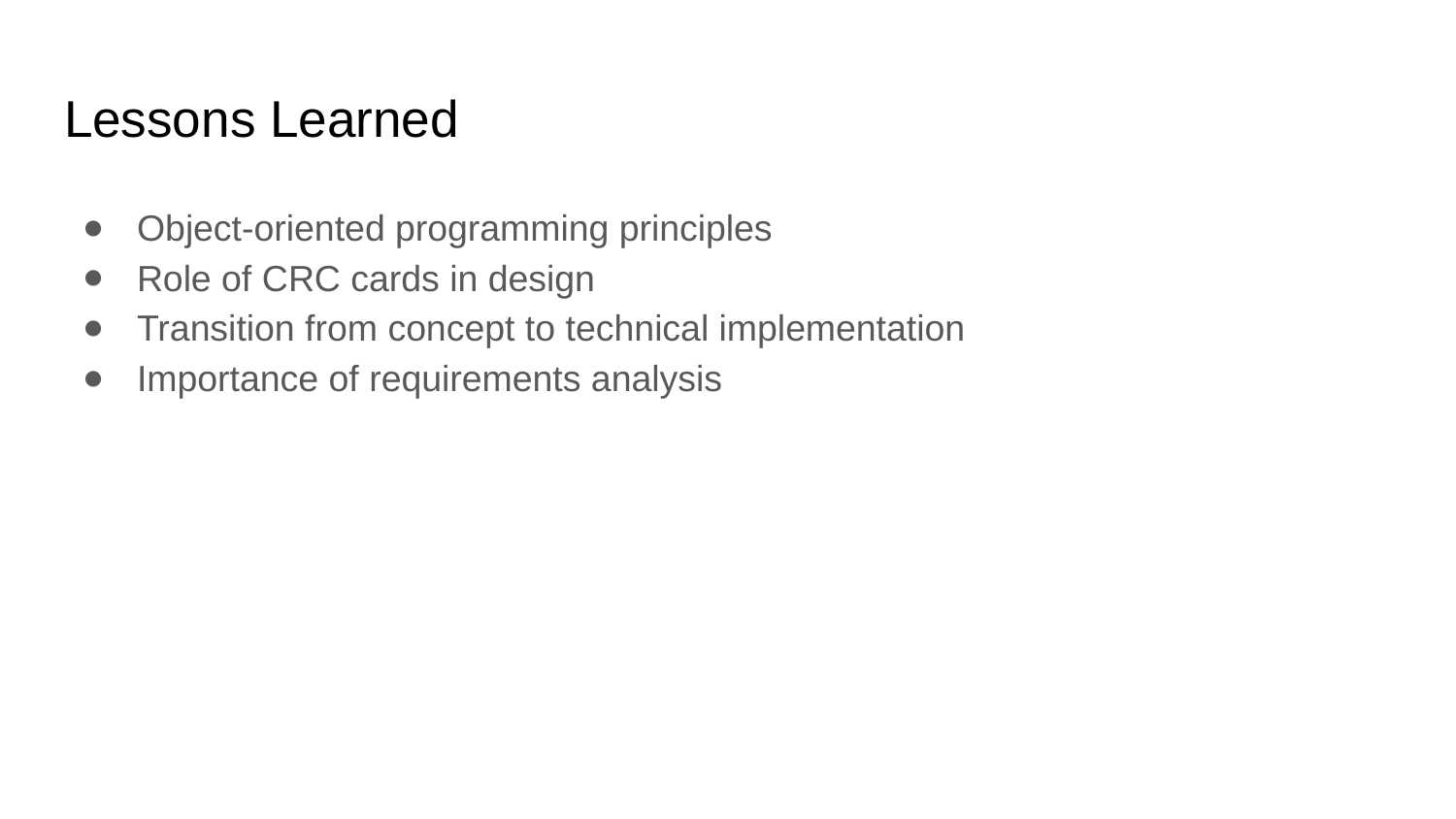

# Lessons Learned
Object-oriented programming principles
Role of CRC cards in design
Transition from concept to technical implementation
Importance of requirements analysis